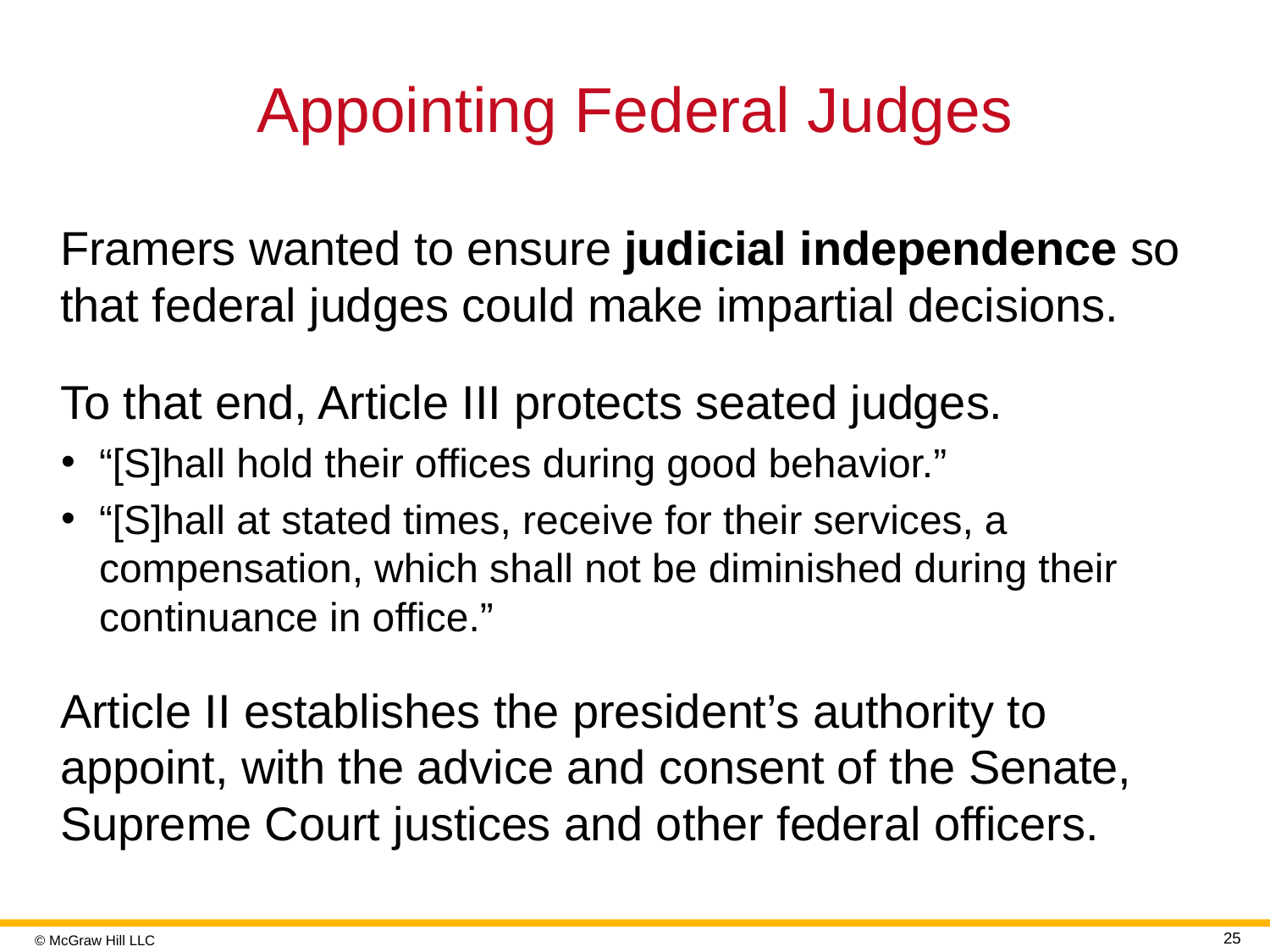

# Appointing Federal Judges
Framers wanted to ensure judicial independence so that federal judges could make impartial decisions.
To that end, Article III protects seated judges.
“[S]hall hold their offices during good behavior.”
“[S]hall at stated times, receive for their services, a compensation, which shall not be diminished during their continuance in office.”
Article II establishes the president’s authority to appoint, with the advice and consent of the Senate, Supreme Court justices and other federal officers.
25